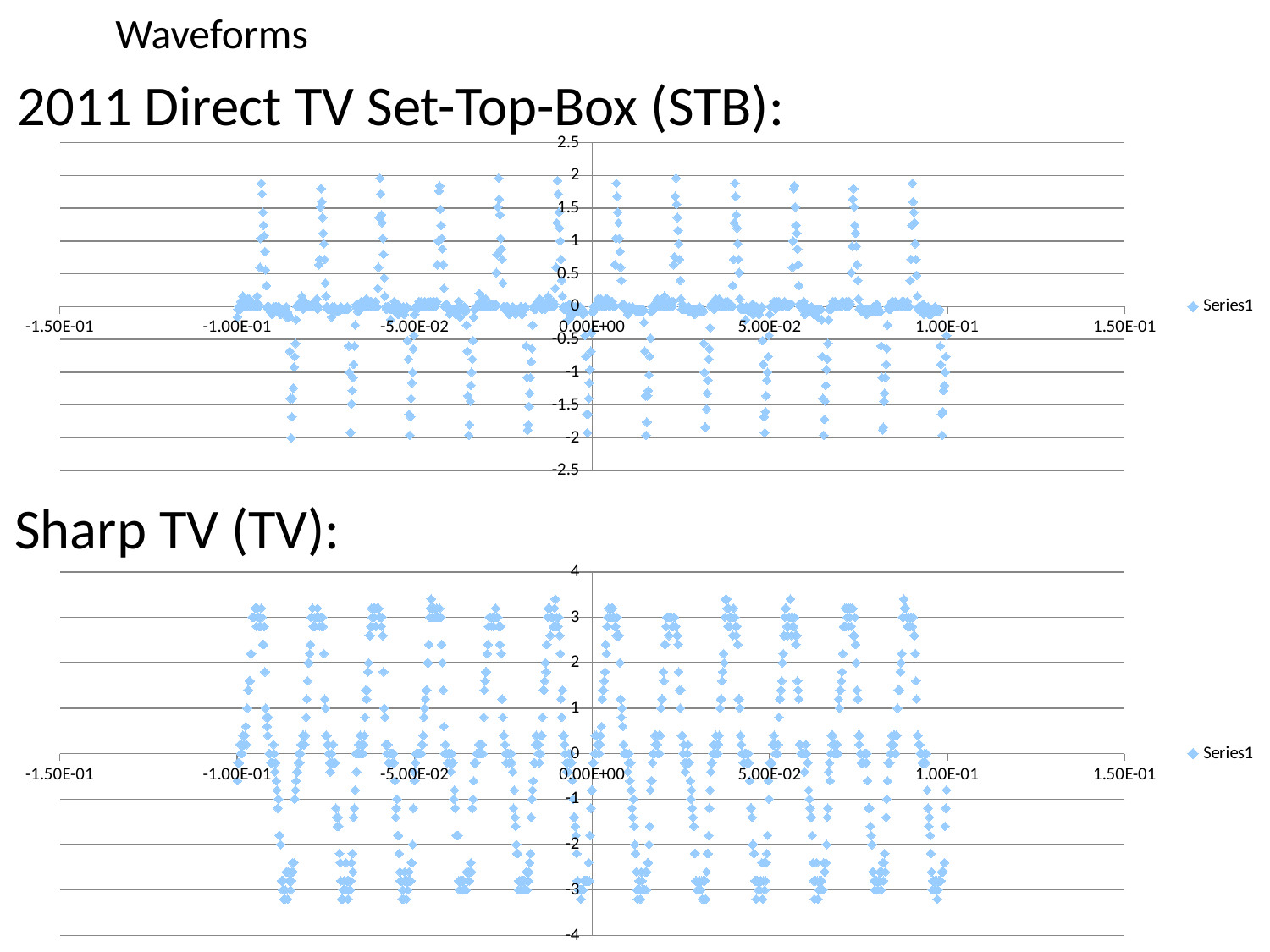

# Waveforms
2011 Direct TV Set-Top-Box (STB):

### Chart

| Category |  |
|---|---|
Sharp TV (TV):

### Chart

| Category |  |
|---|---|